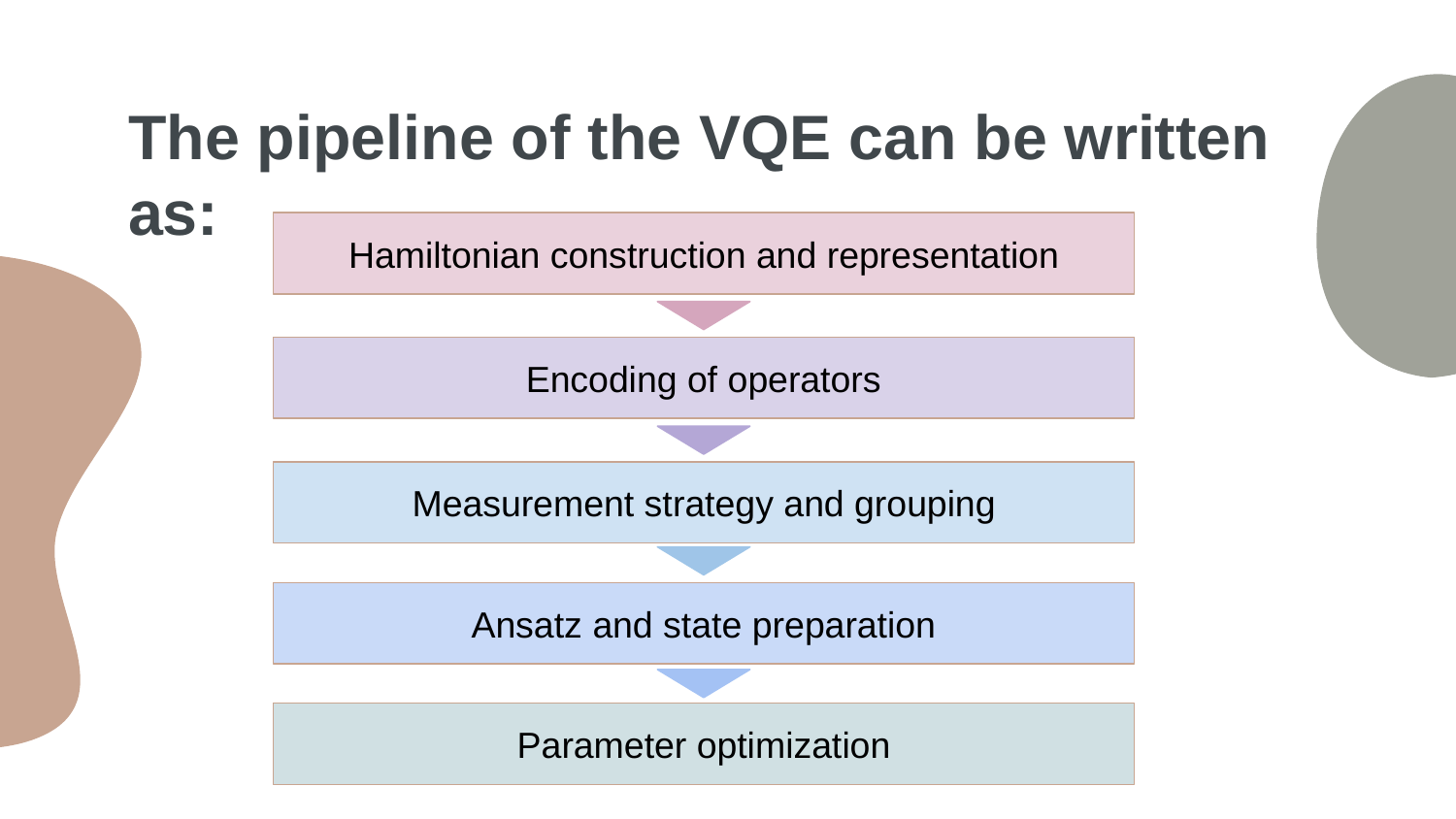

The pipeline of the VQE can be written as:

Hamiltonian construction and representation

Encoding of operators

Measurement strategy and grouping

Ansatz and state preparation

Parameter optimization